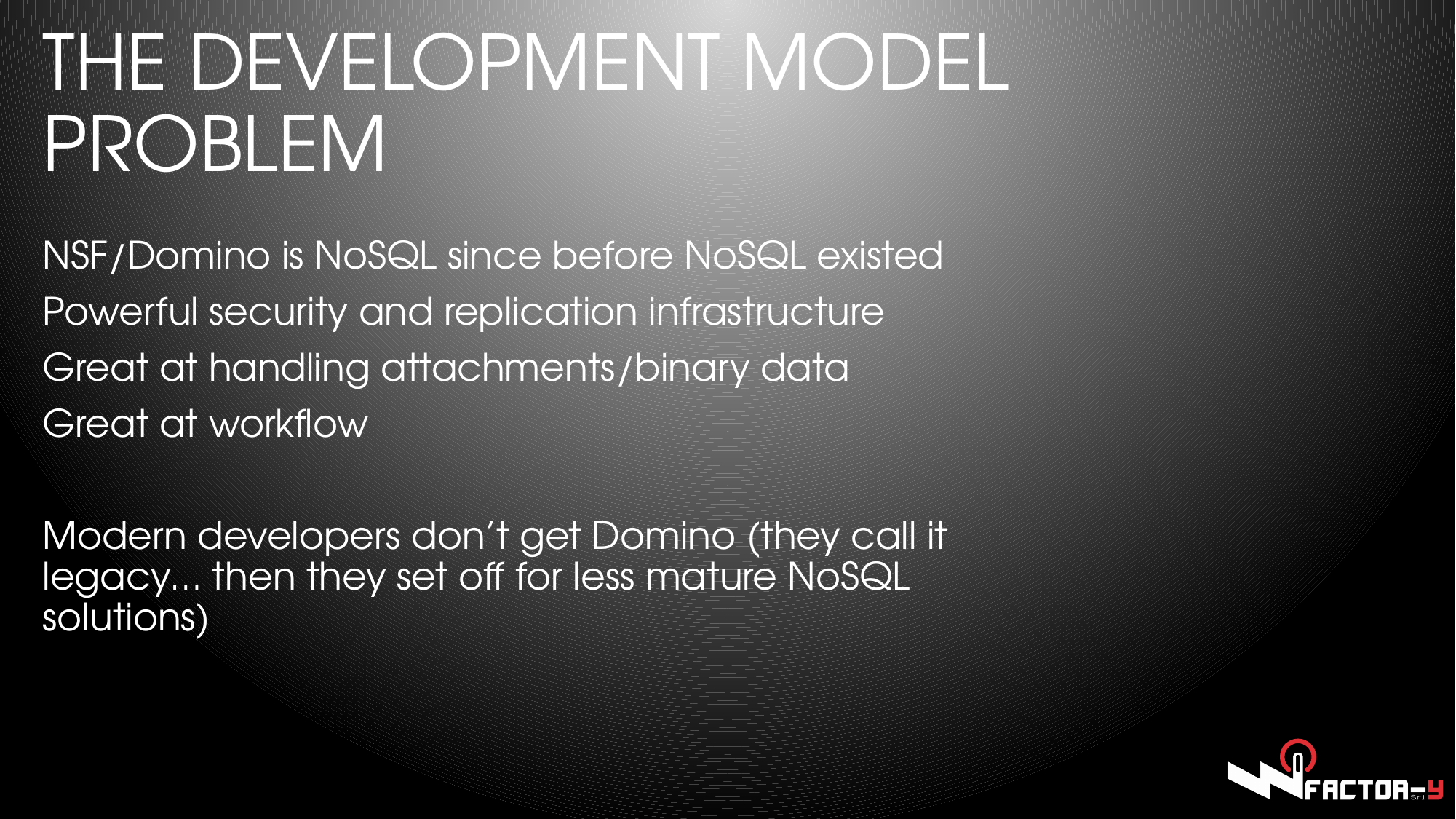

# The DEVELOPMENT MODEL PROBLEM
NSF/Domino is NoSQL since before NoSQL existed
Powerful security and replication infrastructure
Great at handling attachments/binary data
Great at workflow

Modern developers don’t get Domino (they call it legacy… then they set off for less mature NoSQL solutions)